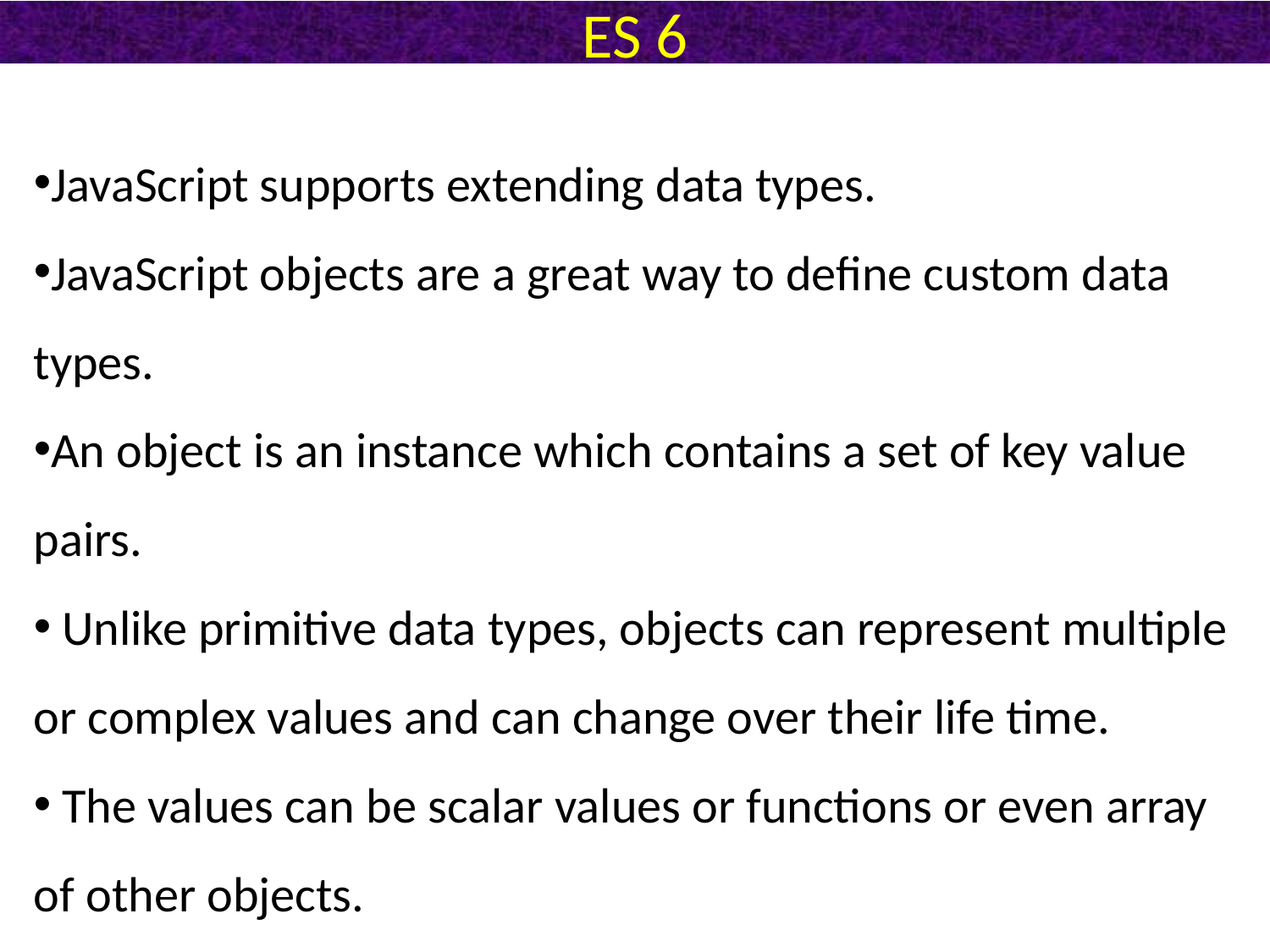

# ES 6
JavaScript supports extending data types.
JavaScript objects are a great way to define custom data types.
An object is an instance which contains a set of key value pairs.
 Unlike primitive data types, objects can represent multiple or complex values and can change over their life time.
 The values can be scalar values or functions or even array of other objects.